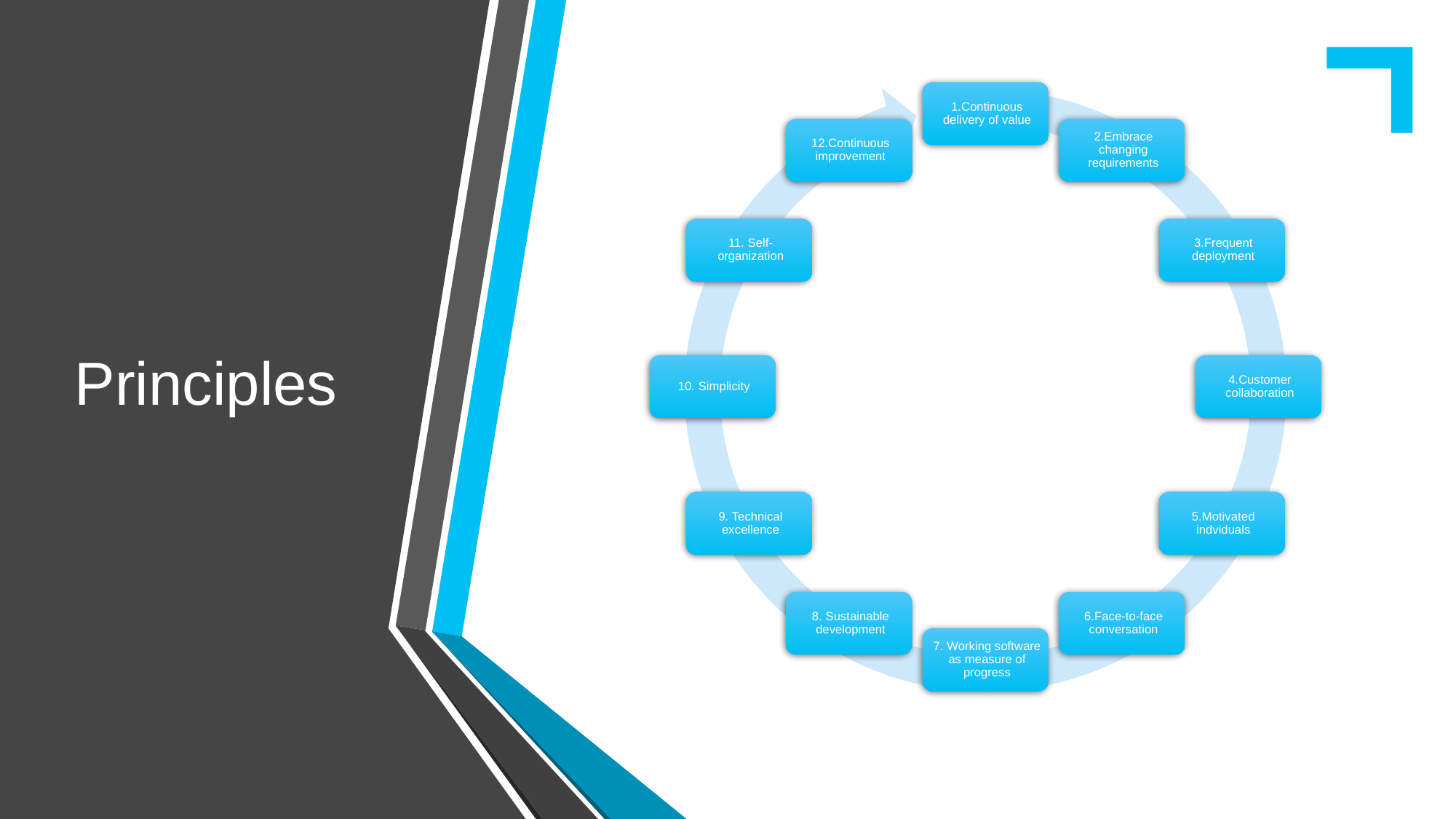

Principles
1.Continuous delivery of value
2.Embrace changing requirements
3.Frequent deployment
4.Customer collaboration
5.Motivated indviduals
6.Face-to-face conversation
7. Working software as measure of progress
8. Sustainable development
9. Technical excellence
10. Simplicity
11. Self-organization
12.Continuous improvement